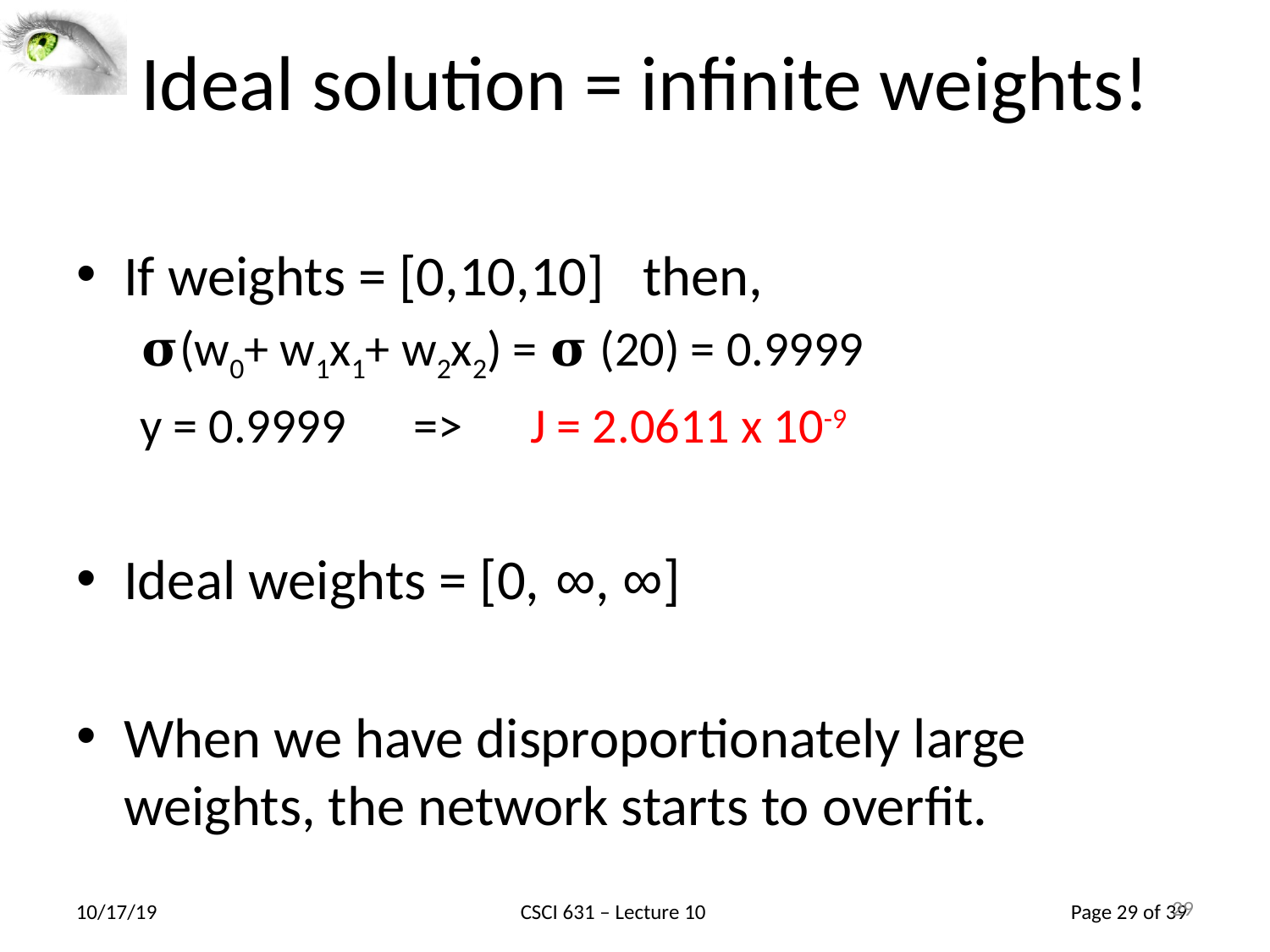

29
# Ideal solution = infinite weights!
If weights = [0,10,10]   then,
𝛔(w0+ w1x1+ w2x2) = 𝛔 (20) = 0.9999
y = 0.9999      =>      J = 2.0611 x 10-9

Ideal weights = [0, ∞, ∞]

When we have disproportionately large weights, the network starts to overfit.